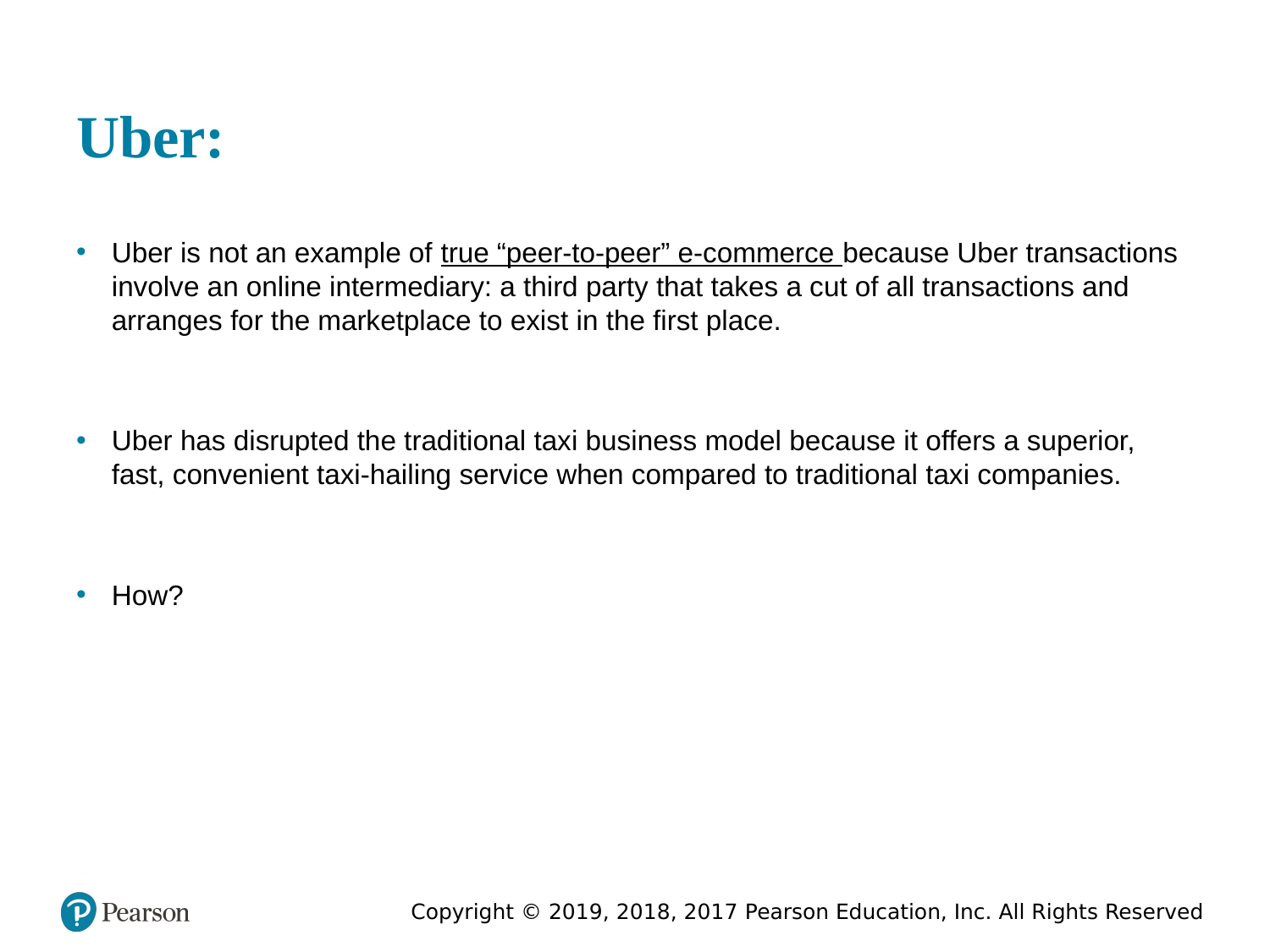

# Uber:
Uber is not an example of true “peer-to-peer” e-commerce because Uber transactions involve an online intermediary: a third party that takes a cut of all transactions and arranges for the marketplace to exist in the first place.

Uber has disrupted the traditional taxi business model because it offers a superior, fast, convenient taxi-hailing service when compared to traditional taxi companies.

How?